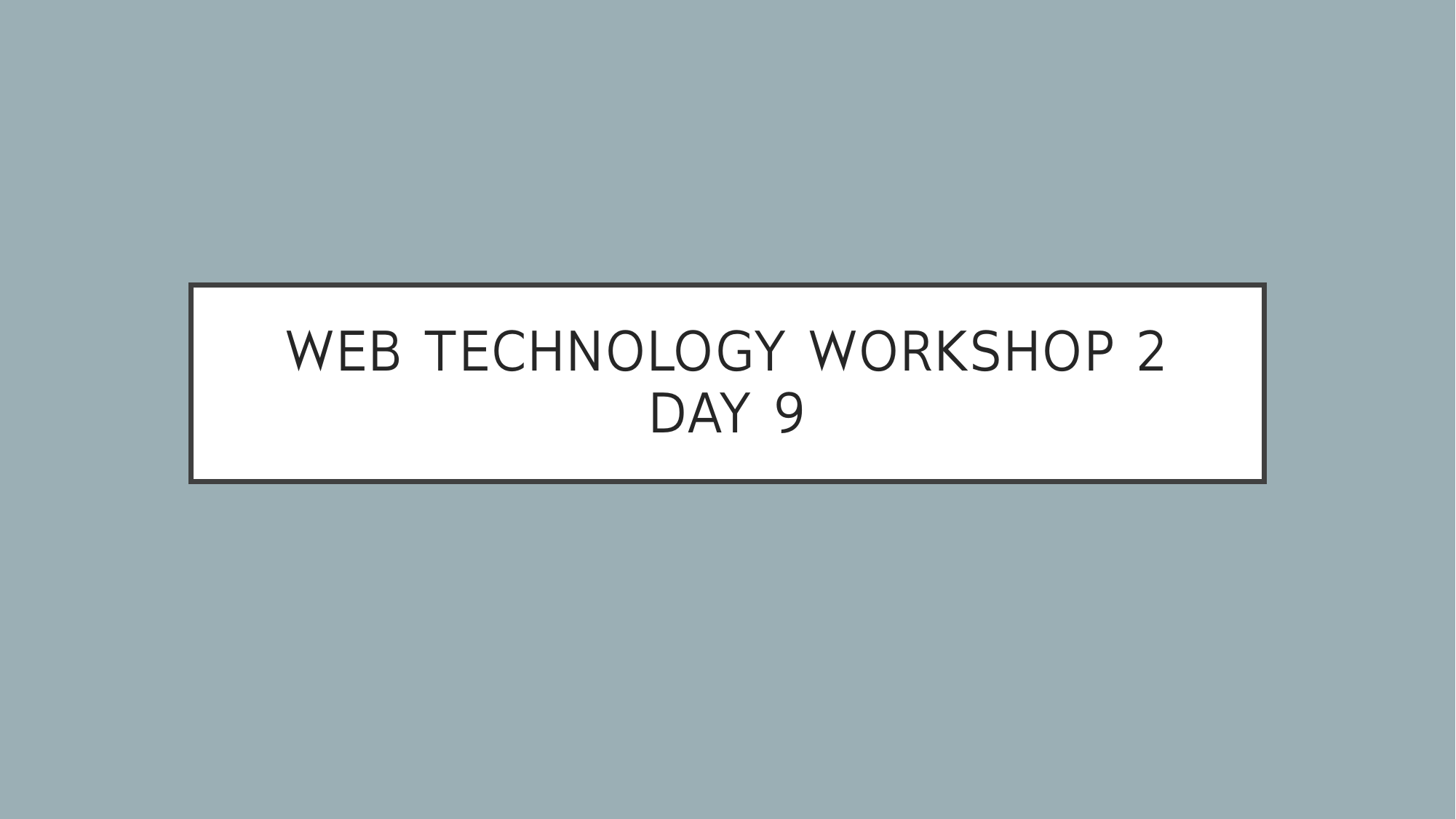

# Web technology workshop 2 Day 9